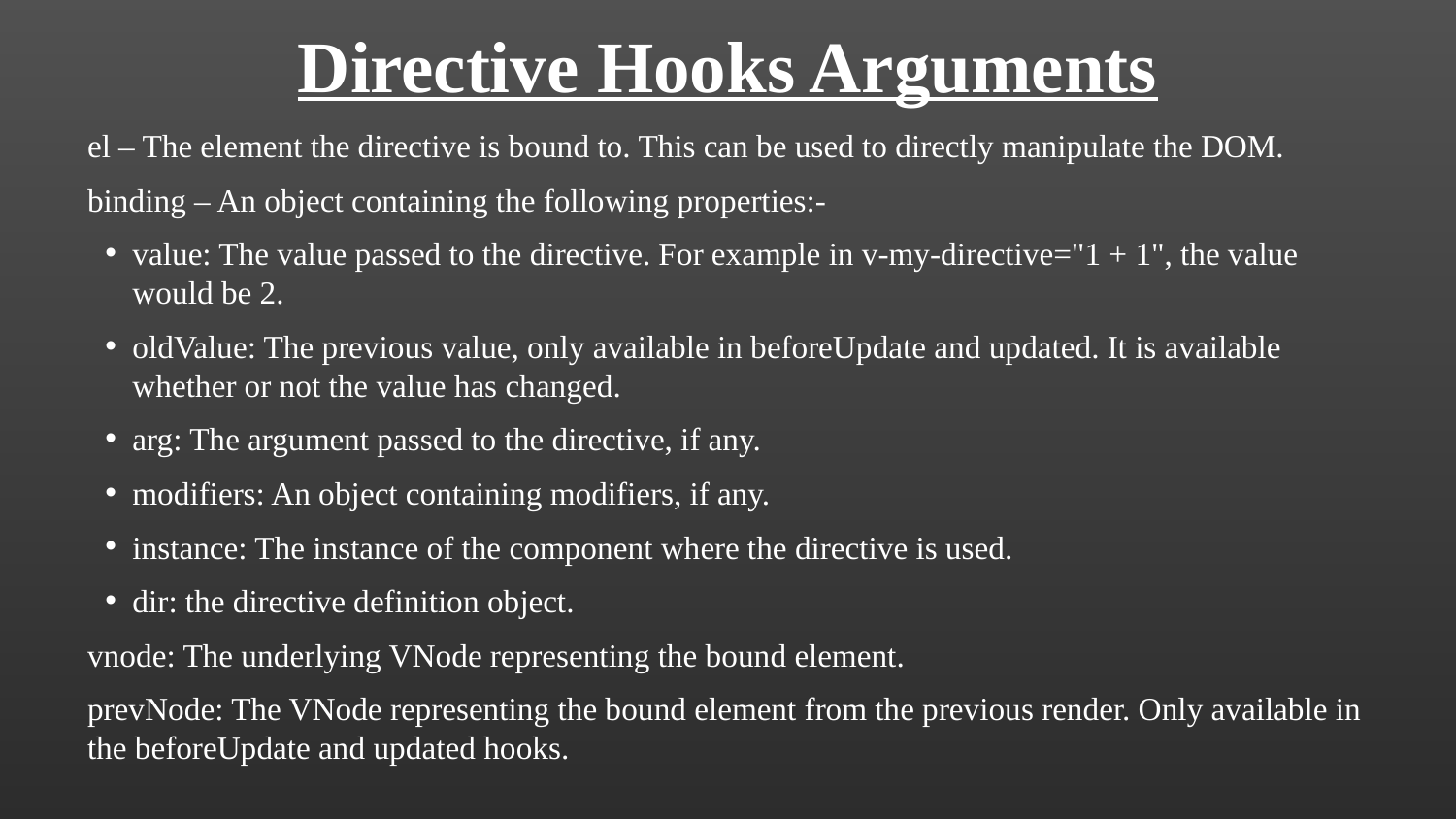

Directive Hooks Arguments
el – The element the directive is bound to. This can be used to directly manipulate the DOM.
binding – An object containing the following properties:-
value: The value passed to the directive. For example in v-my-directive="1 + 1", the value would be 2.
oldValue: The previous value, only available in beforeUpdate and updated. It is available whether or not the value has changed.
arg: The argument passed to the directive, if any.
modifiers: An object containing modifiers, if any.
instance: The instance of the component where the directive is used.
dir: the directive definition object.
vnode: The underlying VNode representing the bound element.
prevNode: The VNode representing the bound element from the previous render. Only available in the beforeUpdate and updated hooks.